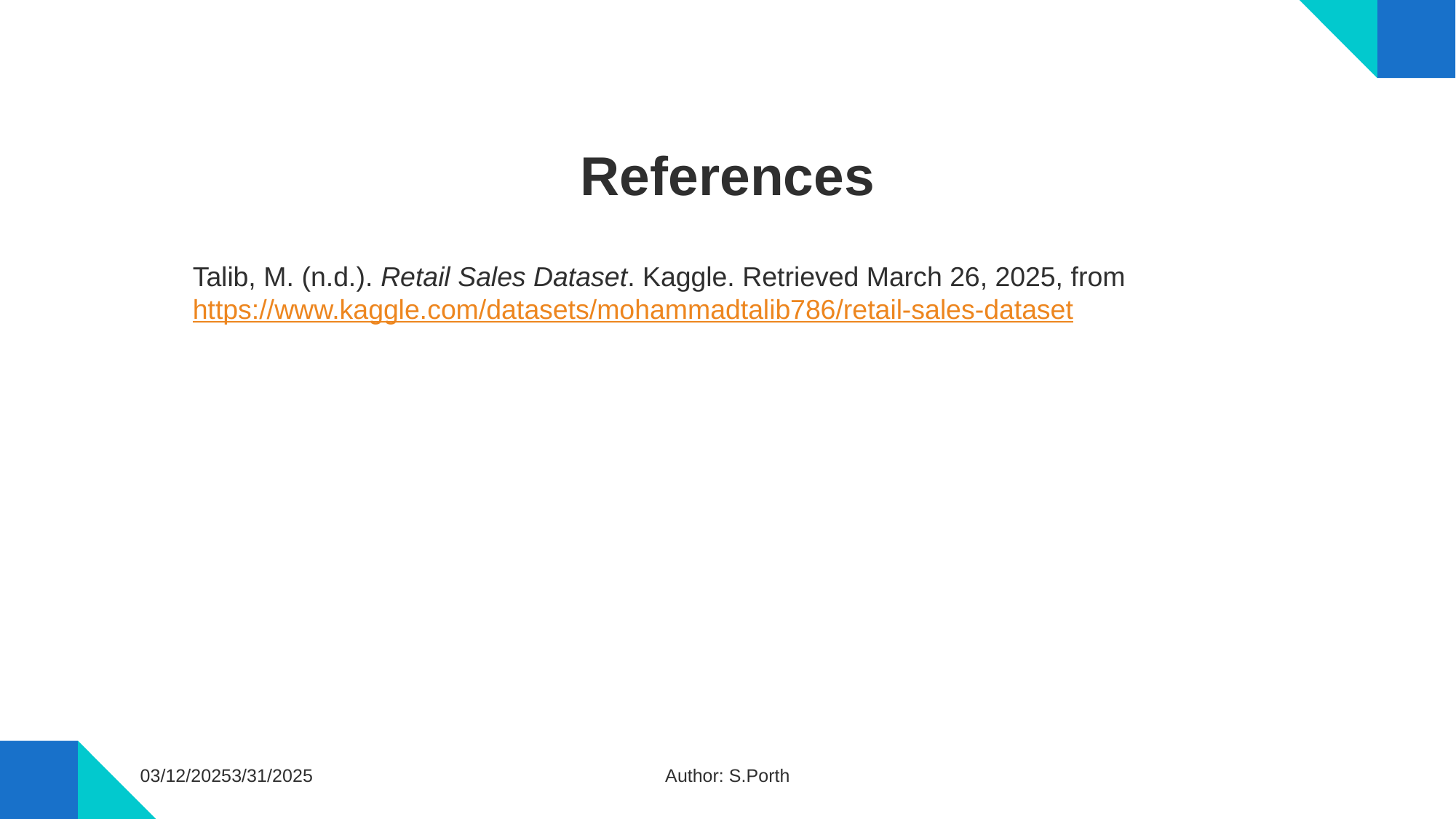

# References
Talib, M. (n.d.). Retail Sales Dataset. Kaggle. Retrieved March 26, 2025, from https://www.kaggle.com/datasets/mohammadtalib786/retail-sales-dataset
03/12/20253/31/2025
Author: S.Porth